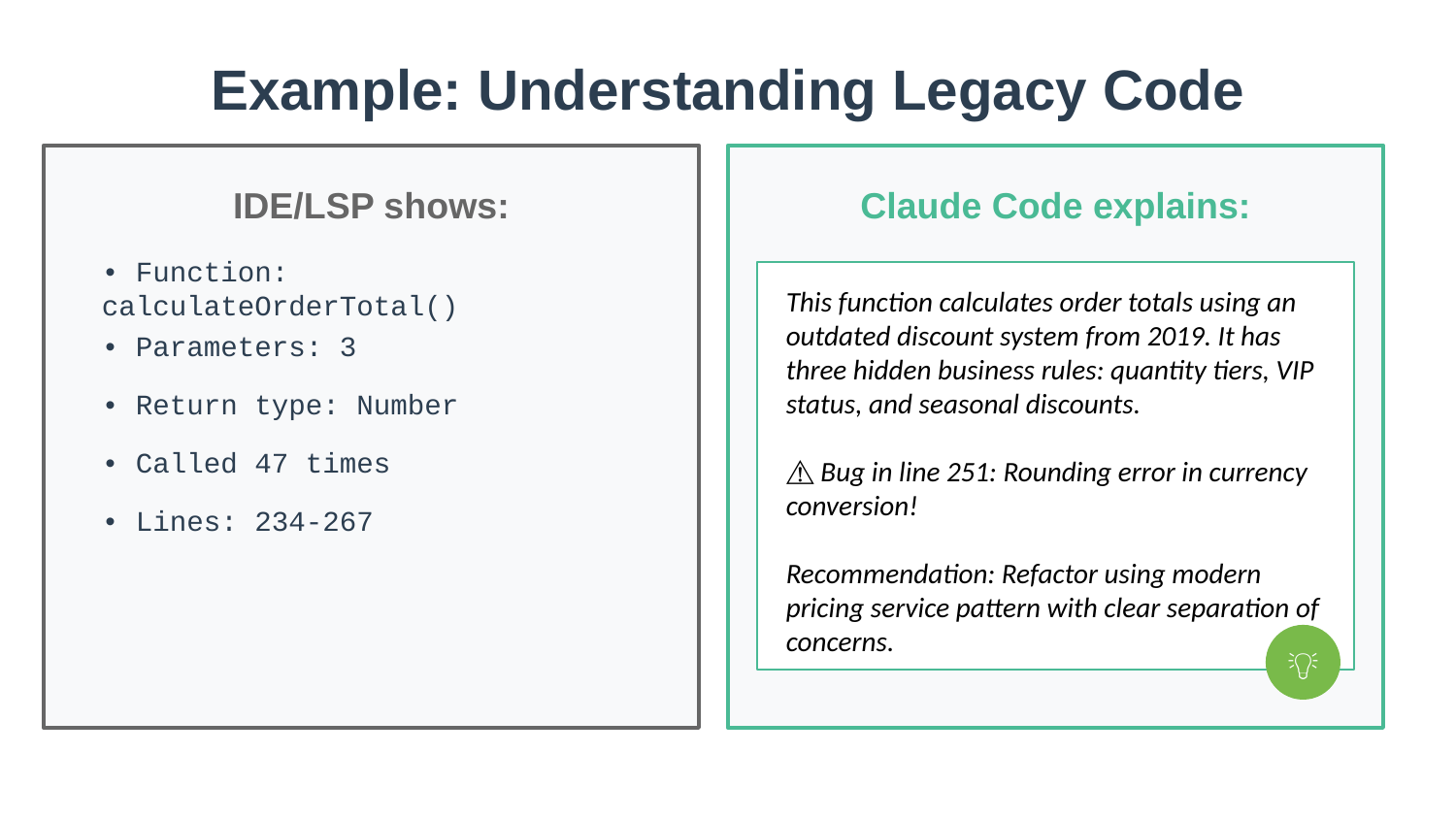

Example: Understanding Legacy Code

IDE/LSP shows:
Claude Code explains:
• Function: calculateOrderTotal()

This function calculates order totals using an outdated discount system from 2019. It has three hidden business rules: quantity tiers, VIP status, and seasonal discounts.
⚠️ Bug in line 251: Rounding error in currency conversion!
Recommendation: Refactor using modern pricing service pattern with clear separation of concerns.

• Parameters: 3
• Return type: Number
• Called 47 times
• Lines: 234-267

💡